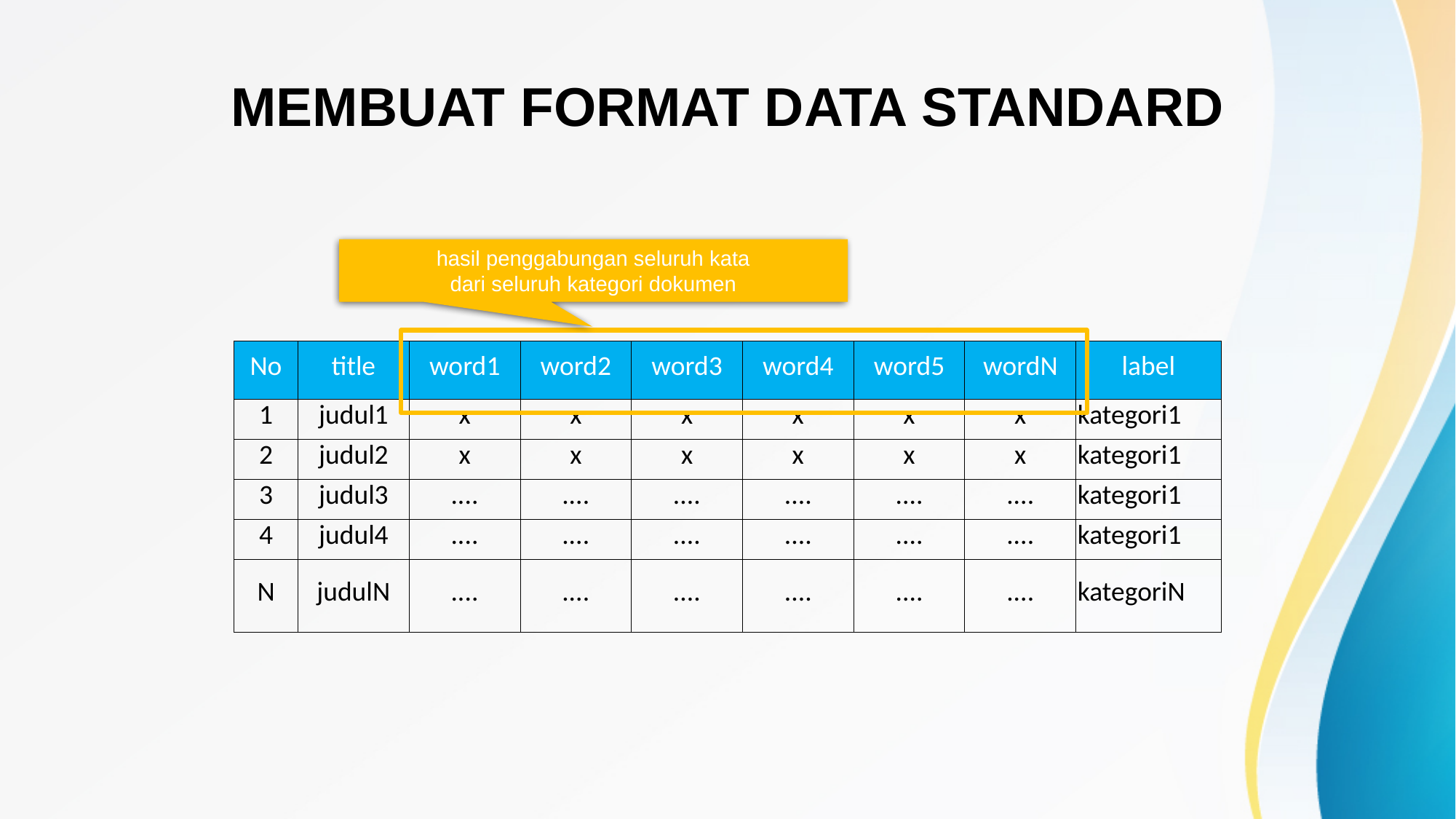

# MEMBUAT FORMAT DATA STANDARD
hasil penggabungan seluruh kata
dari seluruh kategori dokumen

| No | title | word1 | word2 | word3 | word4 | word5 | wordN | label |
| --- | --- | --- | --- | --- | --- | --- | --- | --- |
| 1 | judul1 | x | x | x | x | x | x | kategori1 |
| 2 | judul2 | x | x | x | x | x | x | kategori1 |
| 3 | judul3 | .... | .... | .... | .... | .... | .... | kategori1 |
| 4 | judul4 | .... | .... | .... | .... | .... | .... | kategori1 |
| N | judulN | .... | .... | .... | .... | .... | .... | kategoriN |